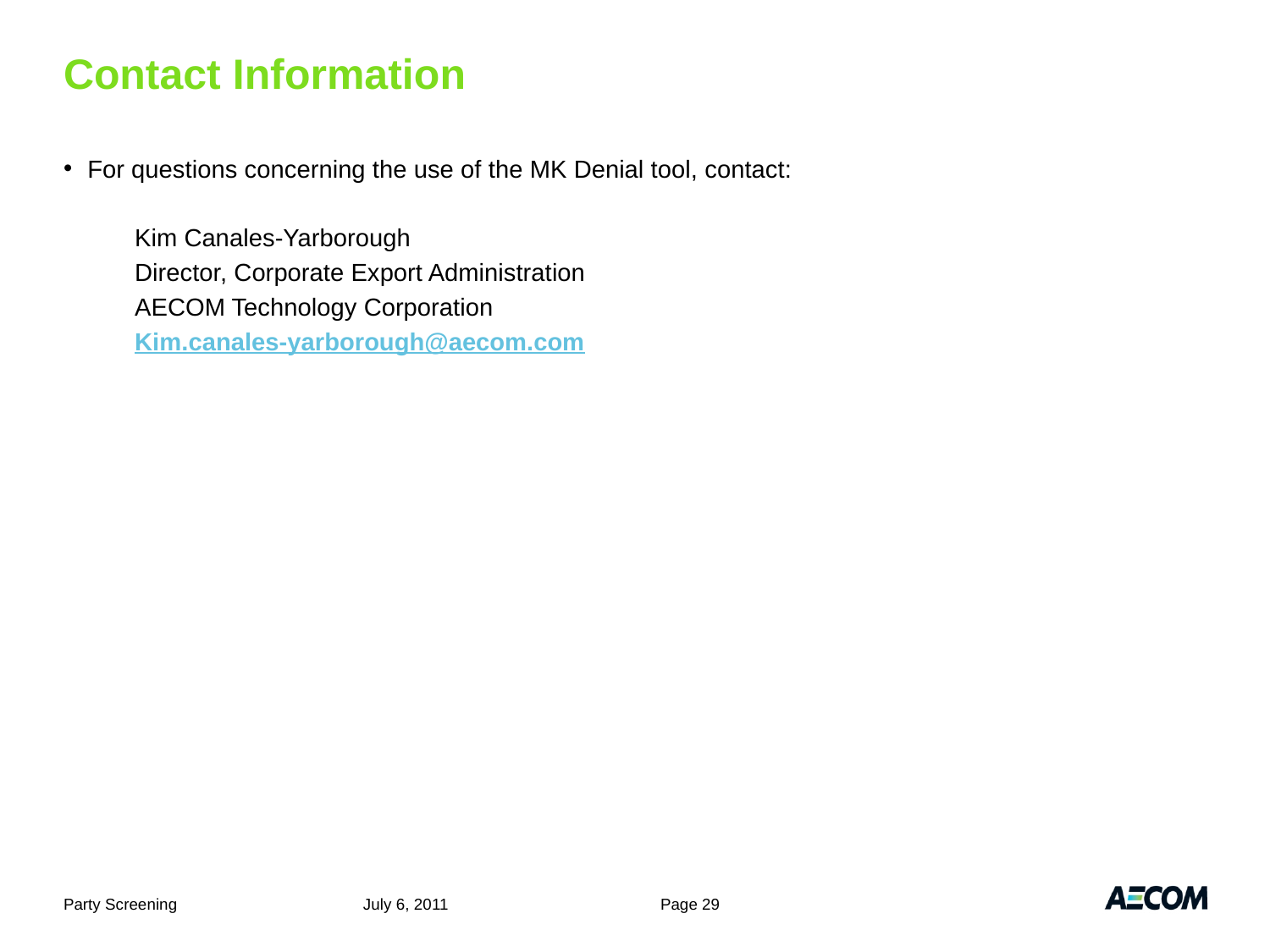

# Contact Information
For questions concerning the use of the MK Denial tool, contact:

Kim Canales-Yarborough
Director, Corporate Export Administration
AECOM Technology Corporation
Kim.canales-yarborough@aecom.com

Party Screening
July 6, 2011
Page 29